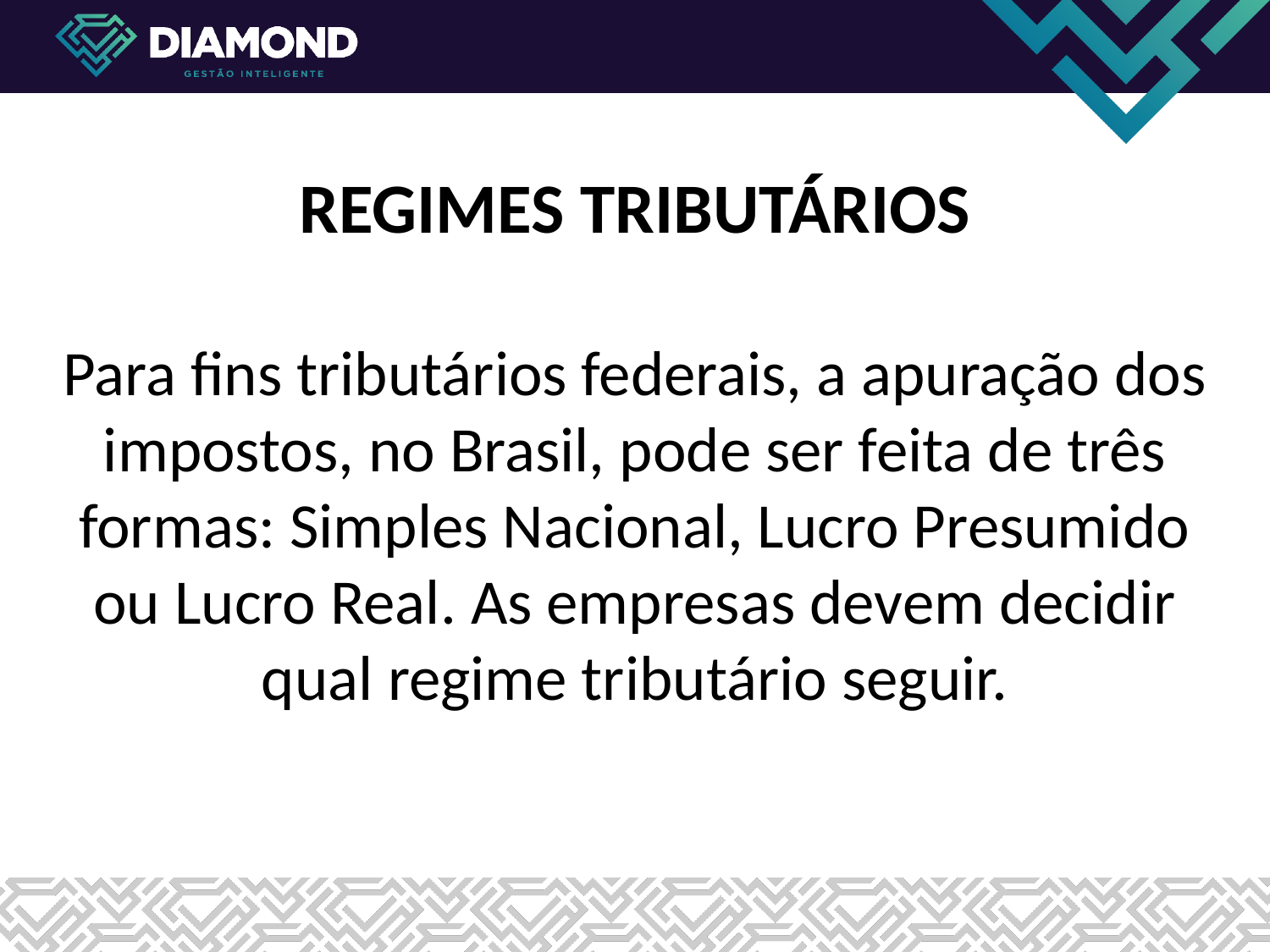

REGIMES TRIBUTÁRIOS
Para fins tributários federais, a apuração dos impostos, no Brasil, pode ser feita de três formas: Simples Nacional, Lucro Presumido ou Lucro Real. As empresas devem decidir qual regime tributário seguir.